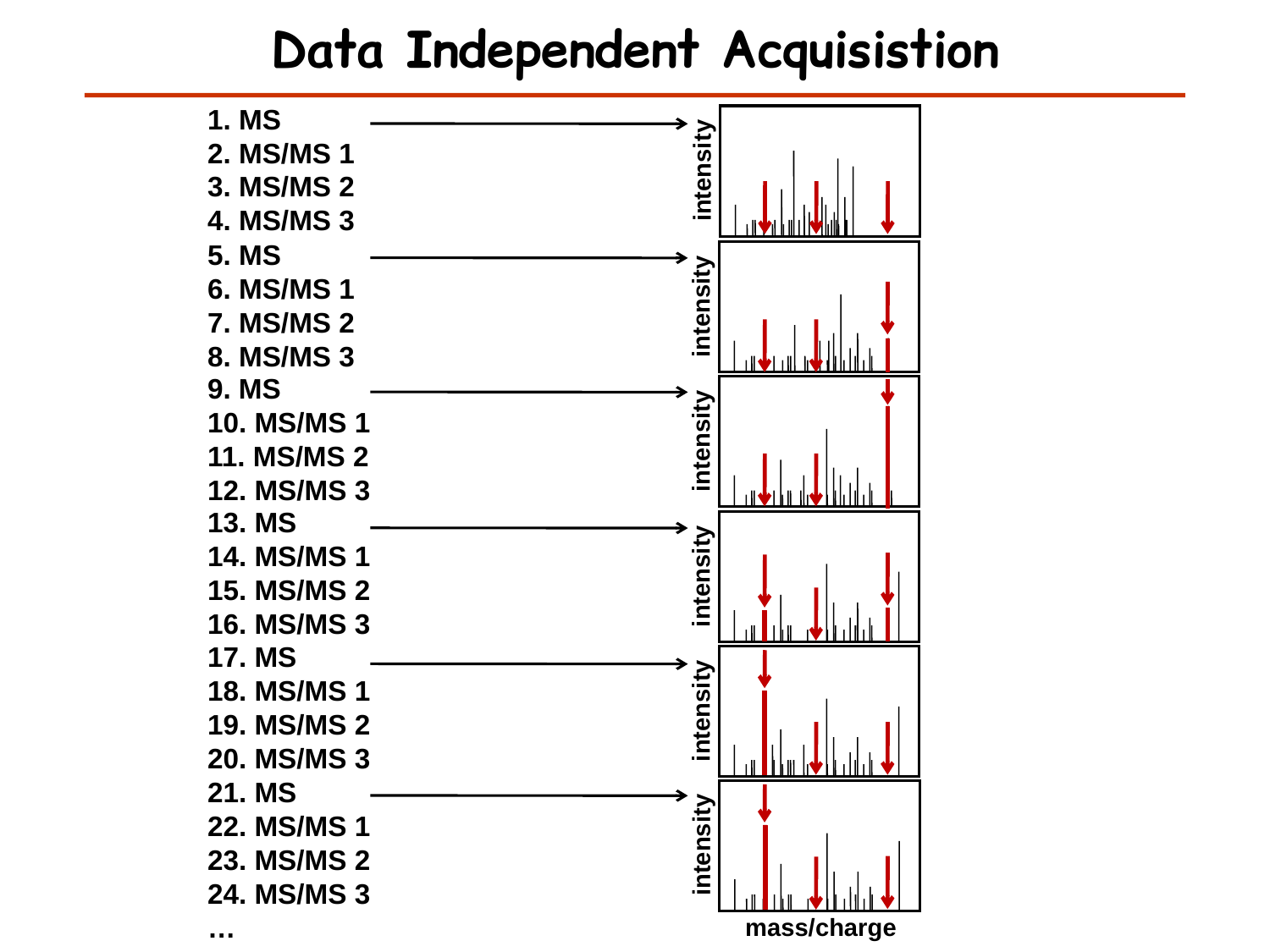

Data Independent Acquisistion

1. MS
2. MS/MS 1
3. MS/MS 2
4. MS/MS 3

intensity

mass/charge
5. MS
6. MS/MS 1
7. MS/MS 2
8. MS/MS 3

intensity

9. MS
10. MS/MS 1
11. MS/MS 2
12. MS/MS 3
mass/charge

intensity

13. MS
14. MS/MS 1
15. MS/MS 2
16. MS/MS 3
mass/charge

intensity

17. MS
18. MS/MS 1
19. MS/MS 2
20. MS/MS 3
mass/charge

intensity

21. MS
22. MS/MS 1
23. MS/MS 2
24. MS/MS 3
…
mass/charge

intensity

mass/charge